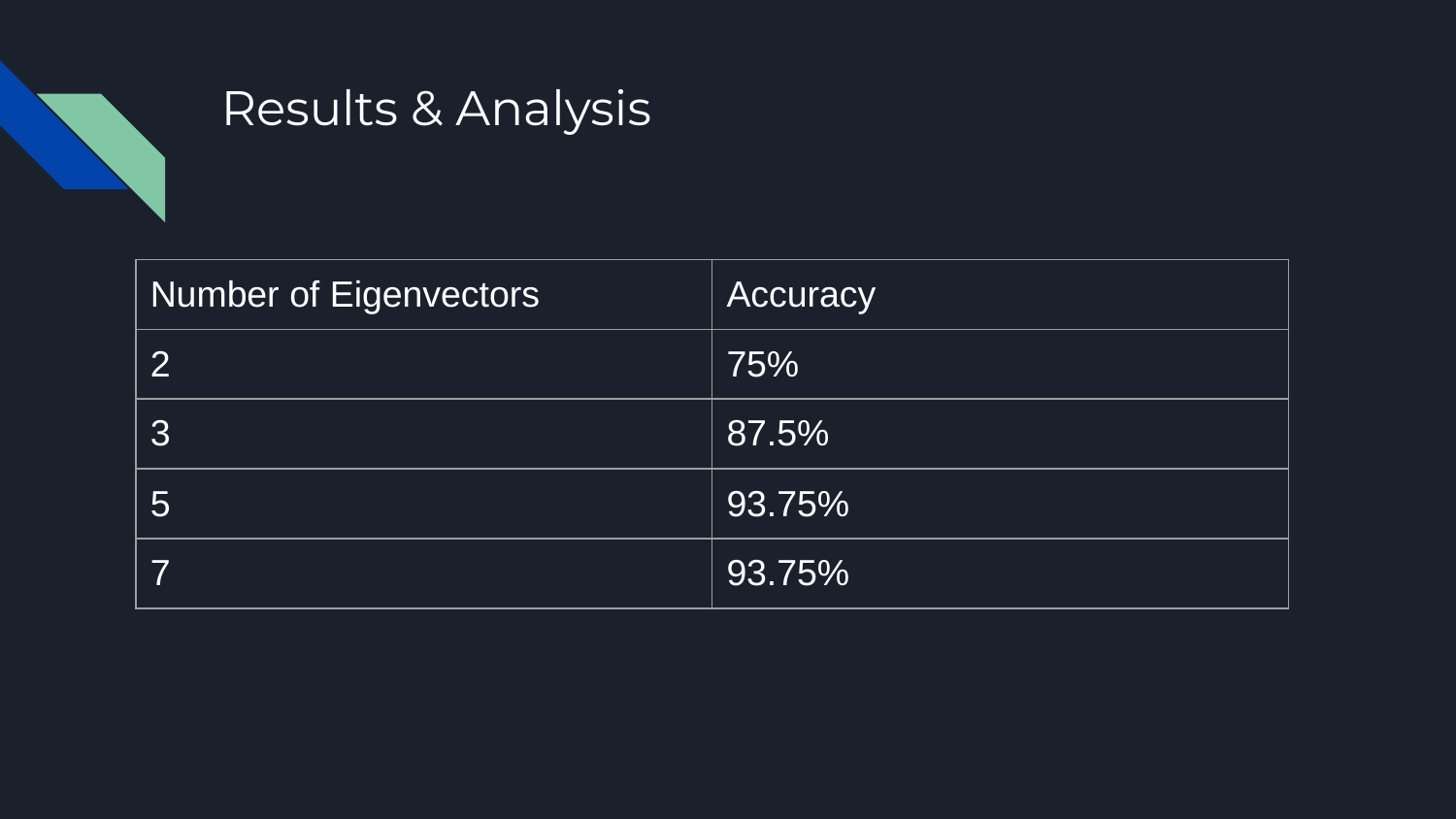

# Results & Analysis
| Number of Eigenvectors | Accuracy |
| --- | --- |
| 2 | 75% |
| 3 | 87.5% |
| 5 | 93.75% |
| 7 | 93.75% |